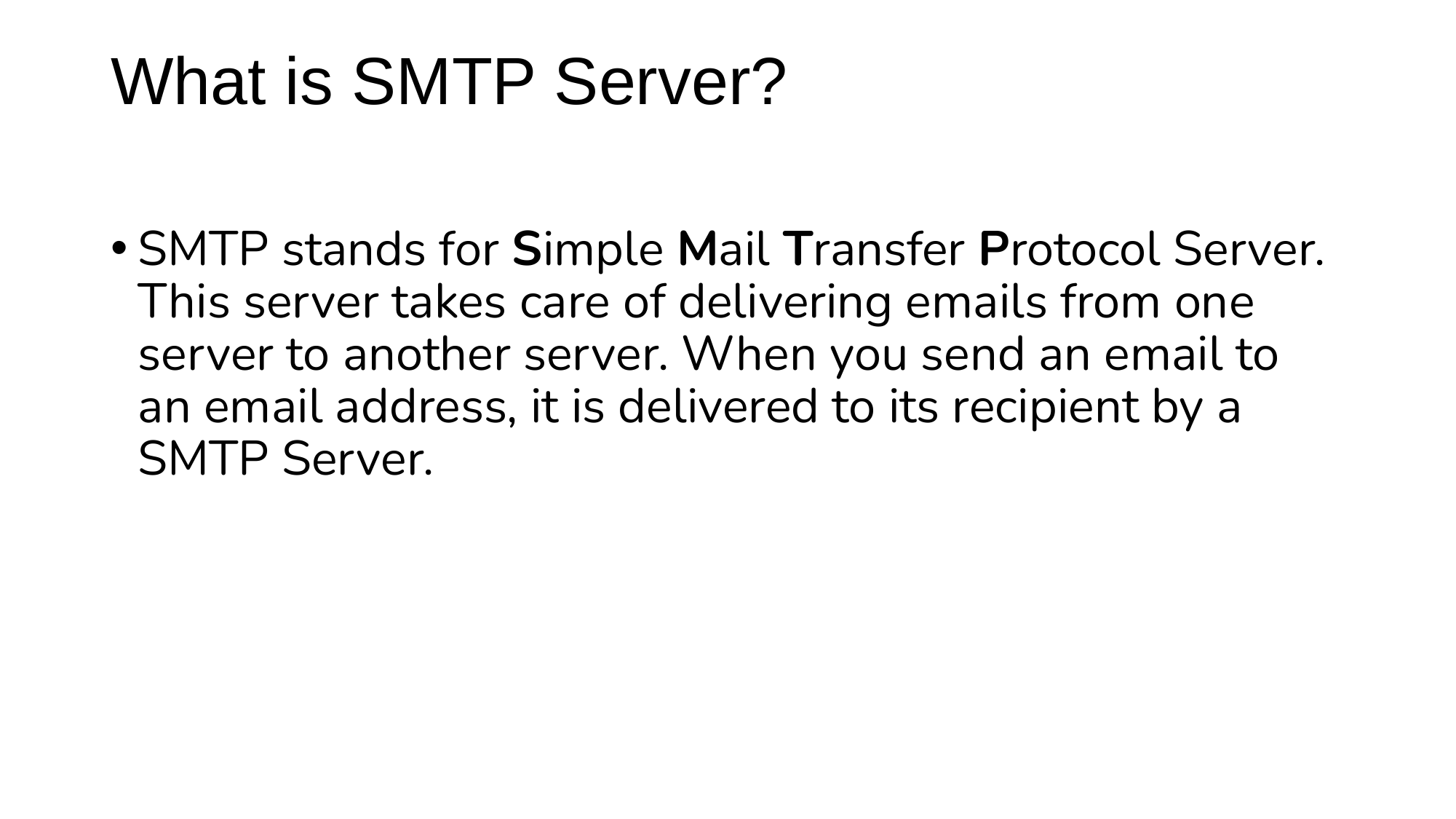

# What is SMTP Server?
SMTP stands for Simple Mail Transfer Protocol Server. This server takes care of delivering emails from one server to another server. When you send an email to an email address, it is delivered to its recipient by a SMTP Server.